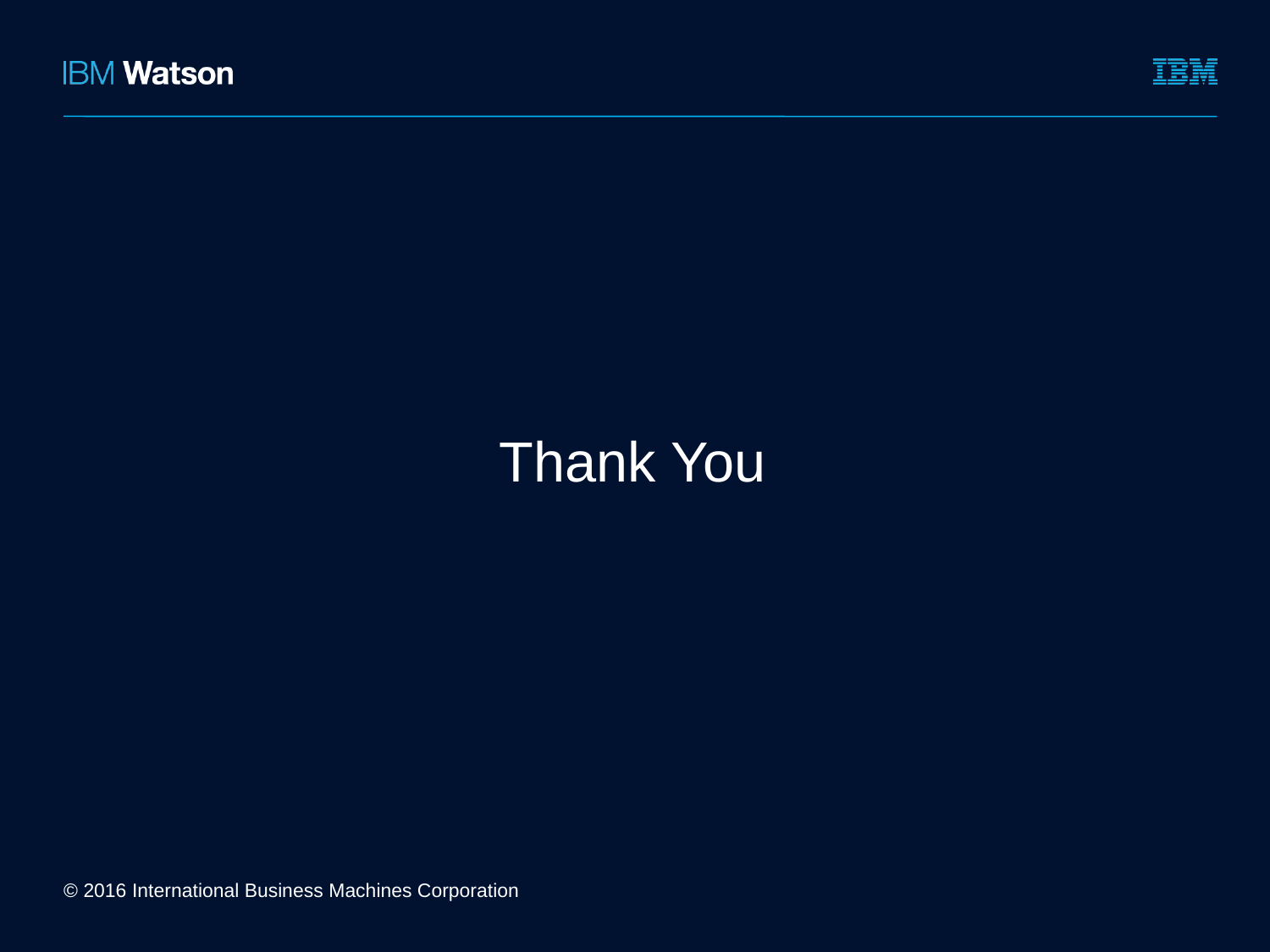

Thank You
© 2016 International Business Machines Corporation